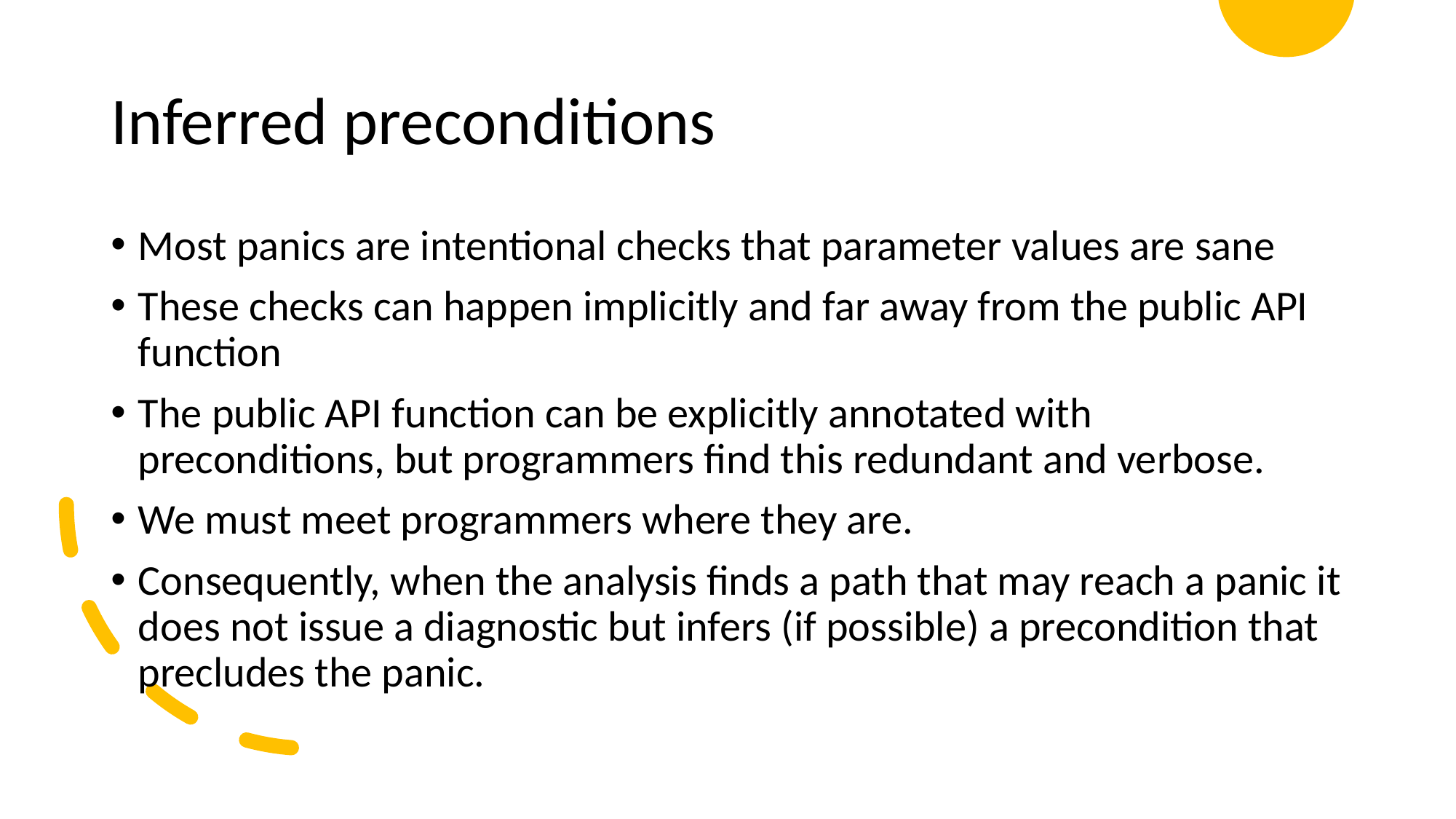

# Inferred preconditions
Most panics are intentional checks that parameter values are sane
These checks can happen implicitly and far away from the public API function
The public API function can be explicitly annotated with preconditions, but programmers find this redundant and verbose.
We must meet programmers where they are.
Consequently, when the analysis finds a path that may reach a panic it does not issue a diagnostic but infers (if possible) a precondition that precludes the panic.